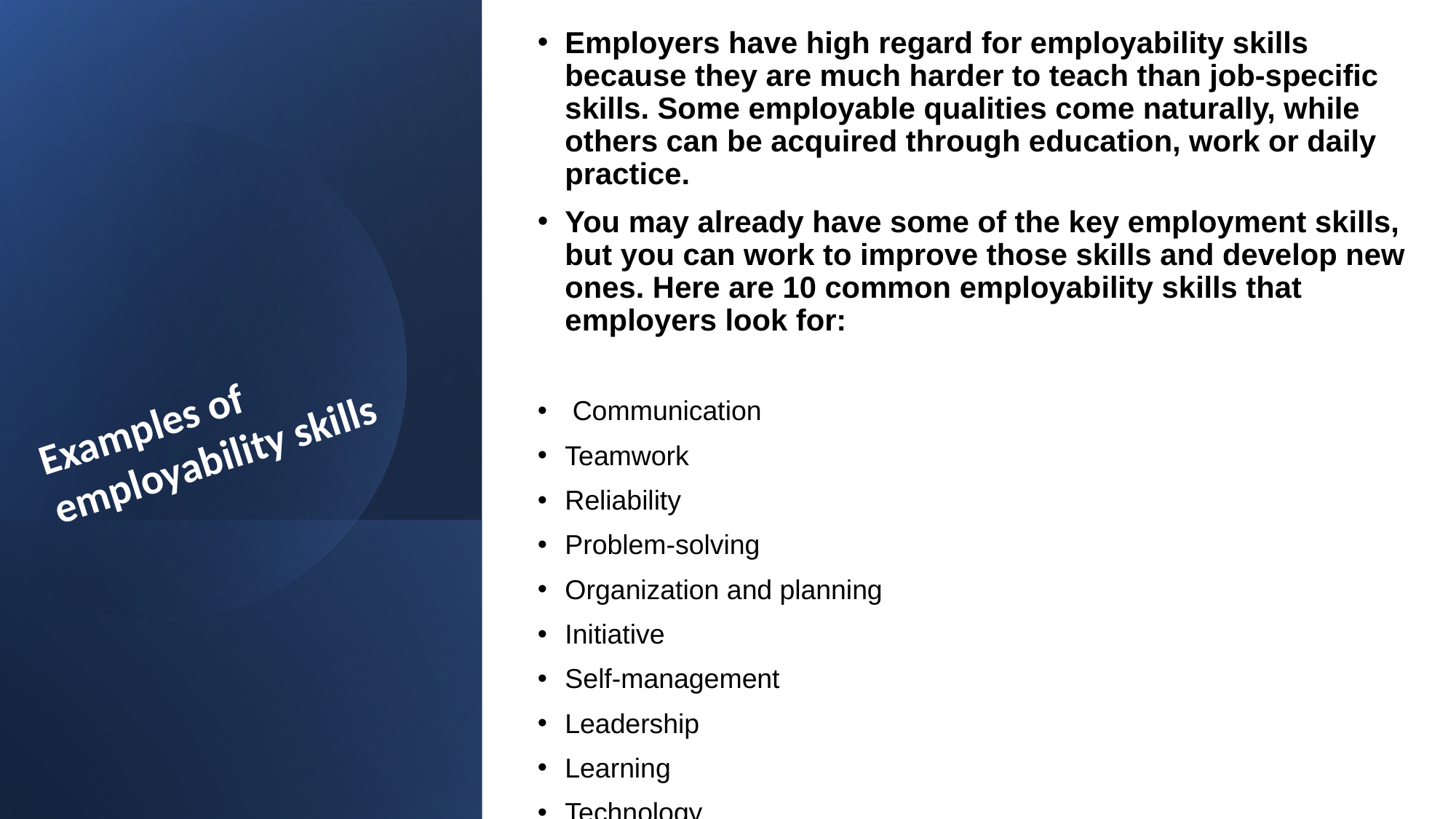

Employers have high regard for employability skills because they are much harder to teach than job-specific skills. Some employable qualities come naturally, while others can be acquired through education, work or daily practice.
You may already have some of the key employment skills, but you can work to improve those skills and develop new ones. Here are 10 common employability skills that employers look for:

 Communication
Teamwork
Reliability
Problem-solving
Organization and planning
Initiative
Self-management
Leadership
Learning
Technology

Examples of employability skills

Created by Tayo Alebiosu